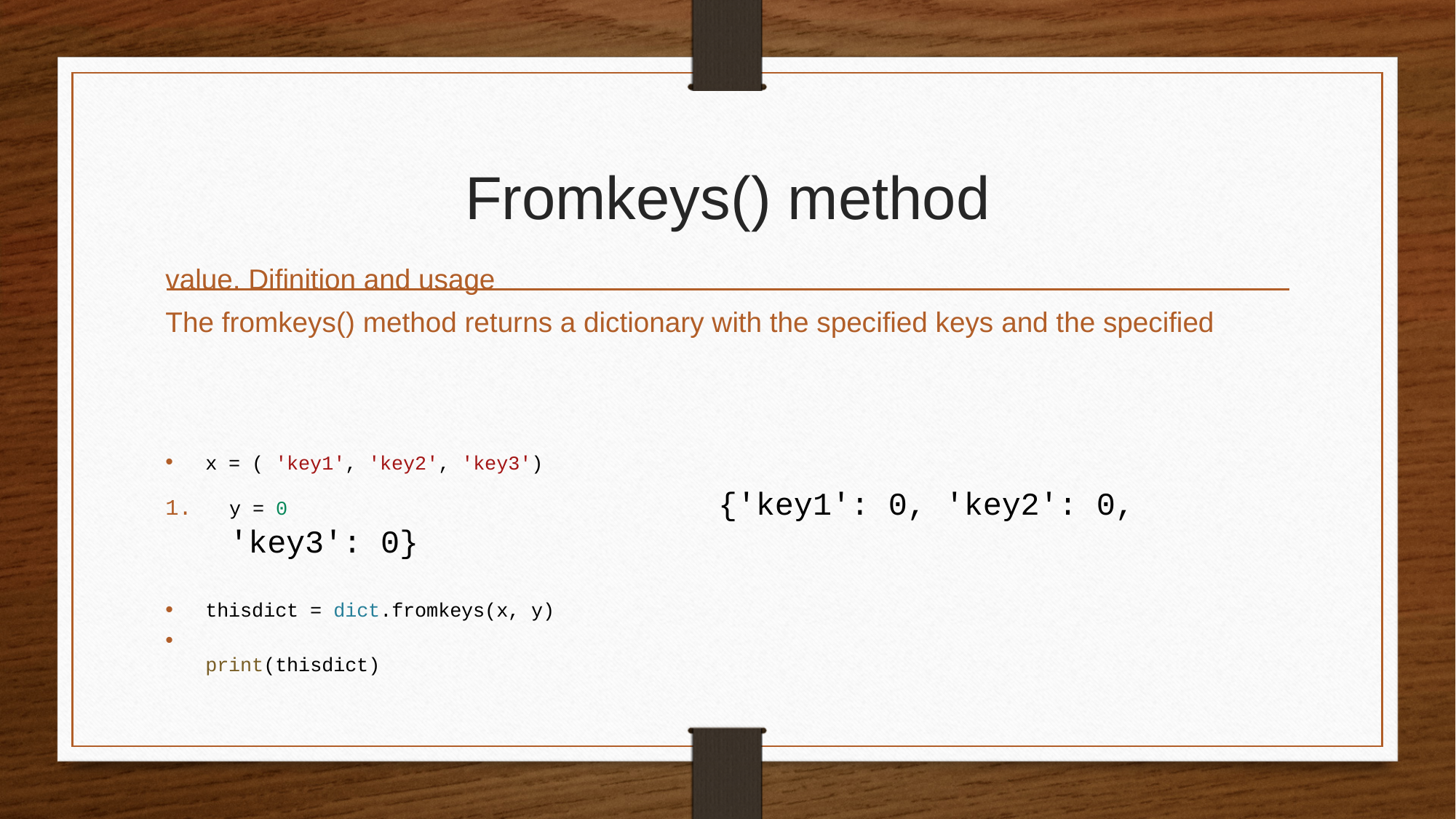

# Fromkeys() method
value. Difinition and usage
The fromkeys() method returns a dictionary with the specified keys and the specified

x = ( 'key1', 'key2', 'key3')
y = 0                                     {'key1': 0, 'key2': 0, 'key3': 0}

thisdict = dict.fromkeys(x, y)
print(thisdict)